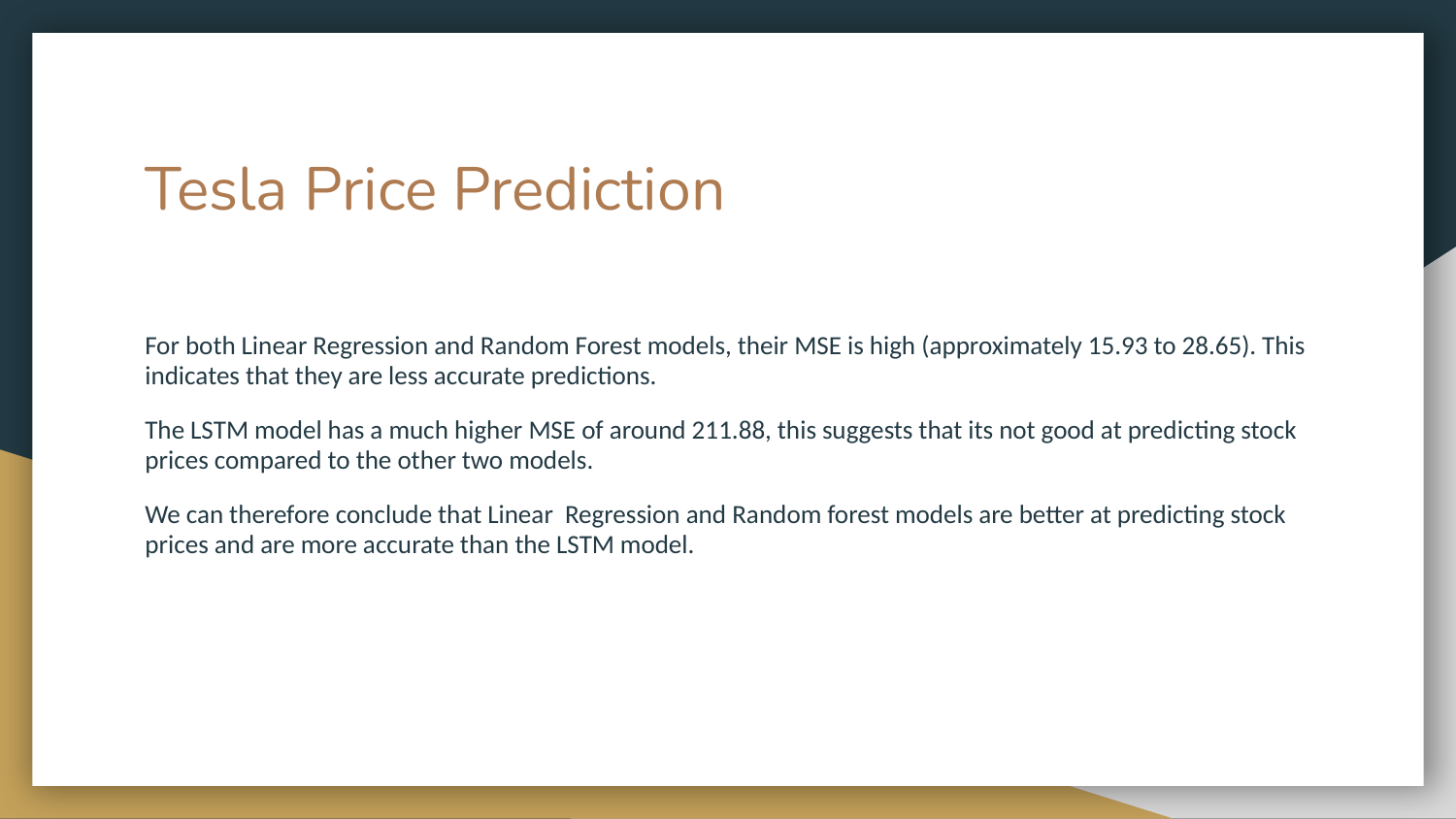

# Tesla Price Prediction
For both Linear Regression and Random Forest models, their MSE is high (approximately 15.93 to 28.65). This indicates that they are less accurate predictions.
The LSTM model has a much higher MSE of around 211.88, this suggests that its not good at predicting stock prices compared to the other two models.
We can therefore conclude that Linear  Regression and Random forest models are better at predicting stock prices and are more accurate than the LSTM model.